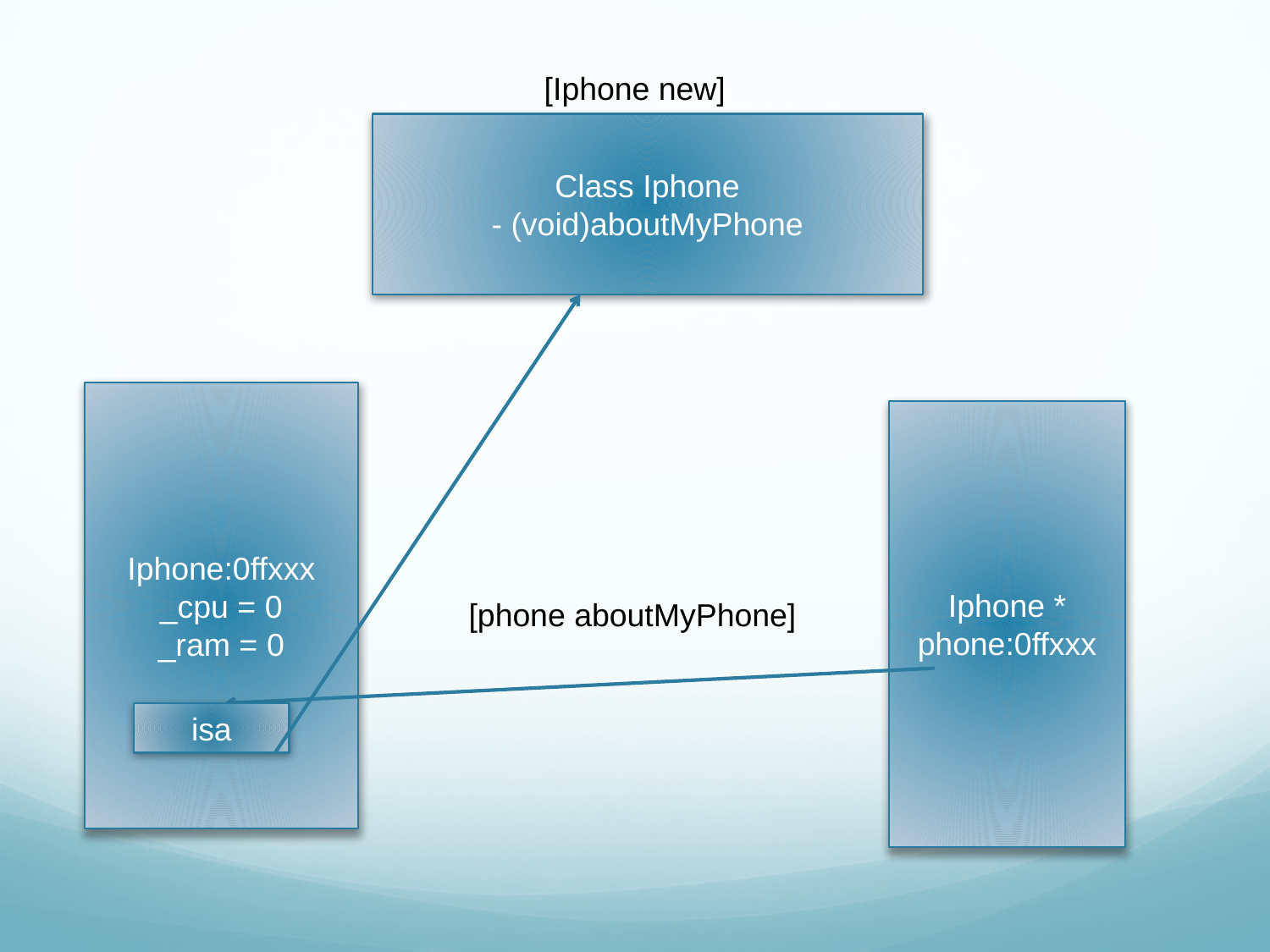

[Iphone new]
Class Iphone
- (void)aboutMyPhone
Iphone:0ffxxx
_cpu = 0
_ram = 0
Iphone * phone:0ffxxx
[phone aboutMyPhone]
isa